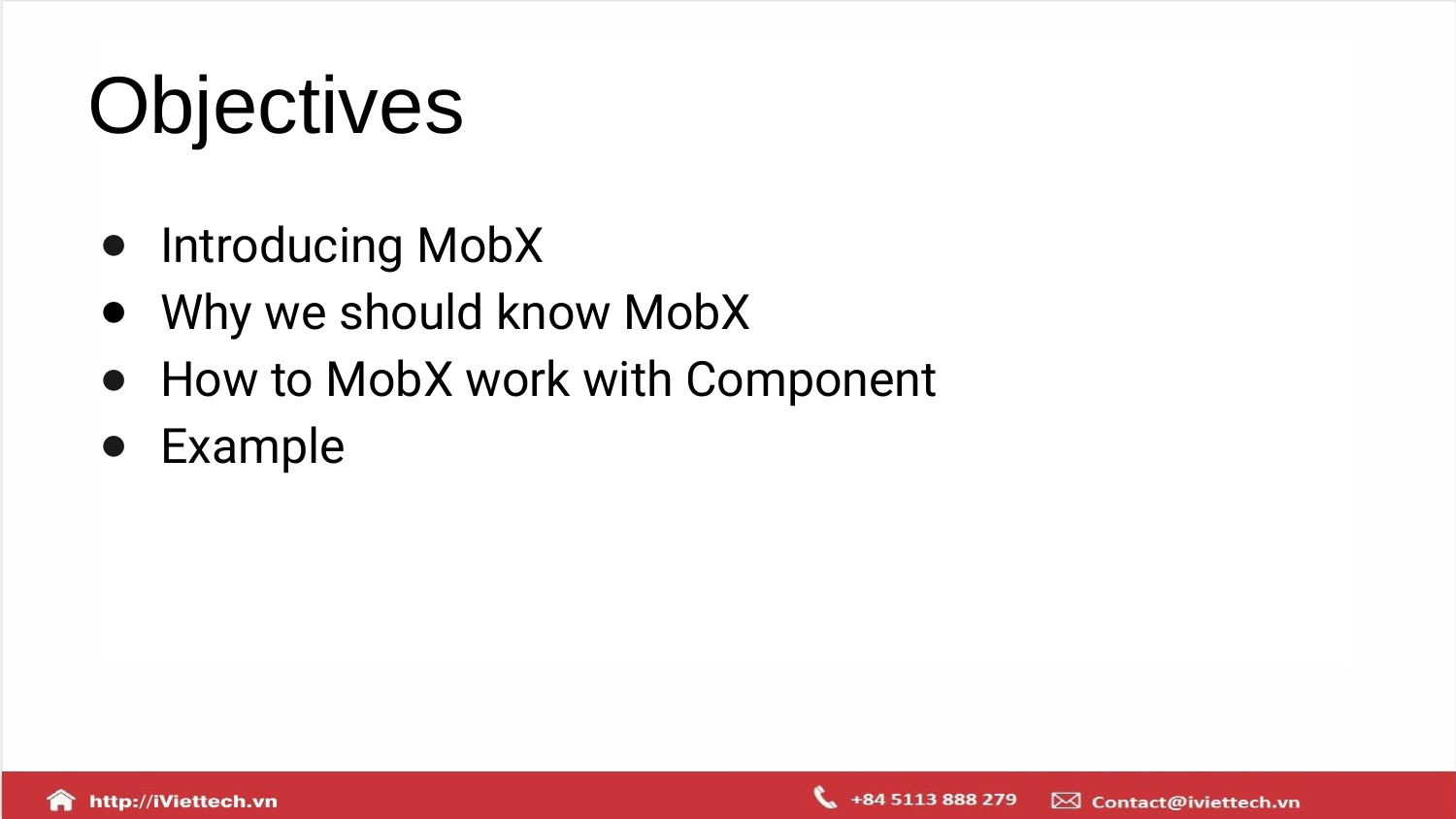

# Objectives
Introducing MobX
Why we should know MobX
How to MobX work with Component
Example